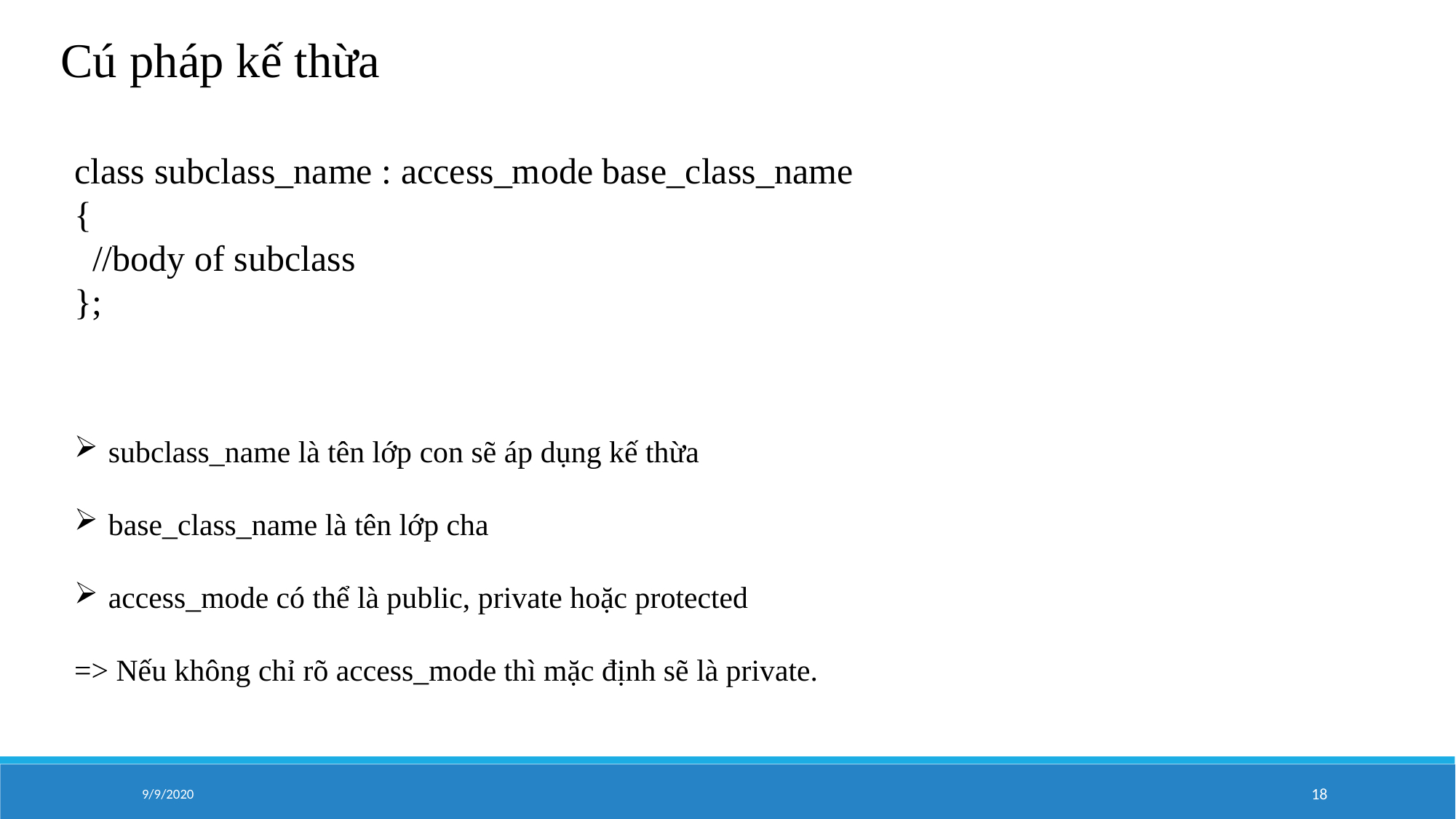

Cú pháp kế thừa
class subclass_name : access_mode base_class_name
{
  //body of subclass
};
subclass_name là tên lớp con sẽ áp dụng kế thừa

base_class_name là tên lớp cha

access_mode có thể là public, private hoặc protected

=> Nếu không chỉ rõ access_mode thì mặc định sẽ là private.
9/9/2020
18